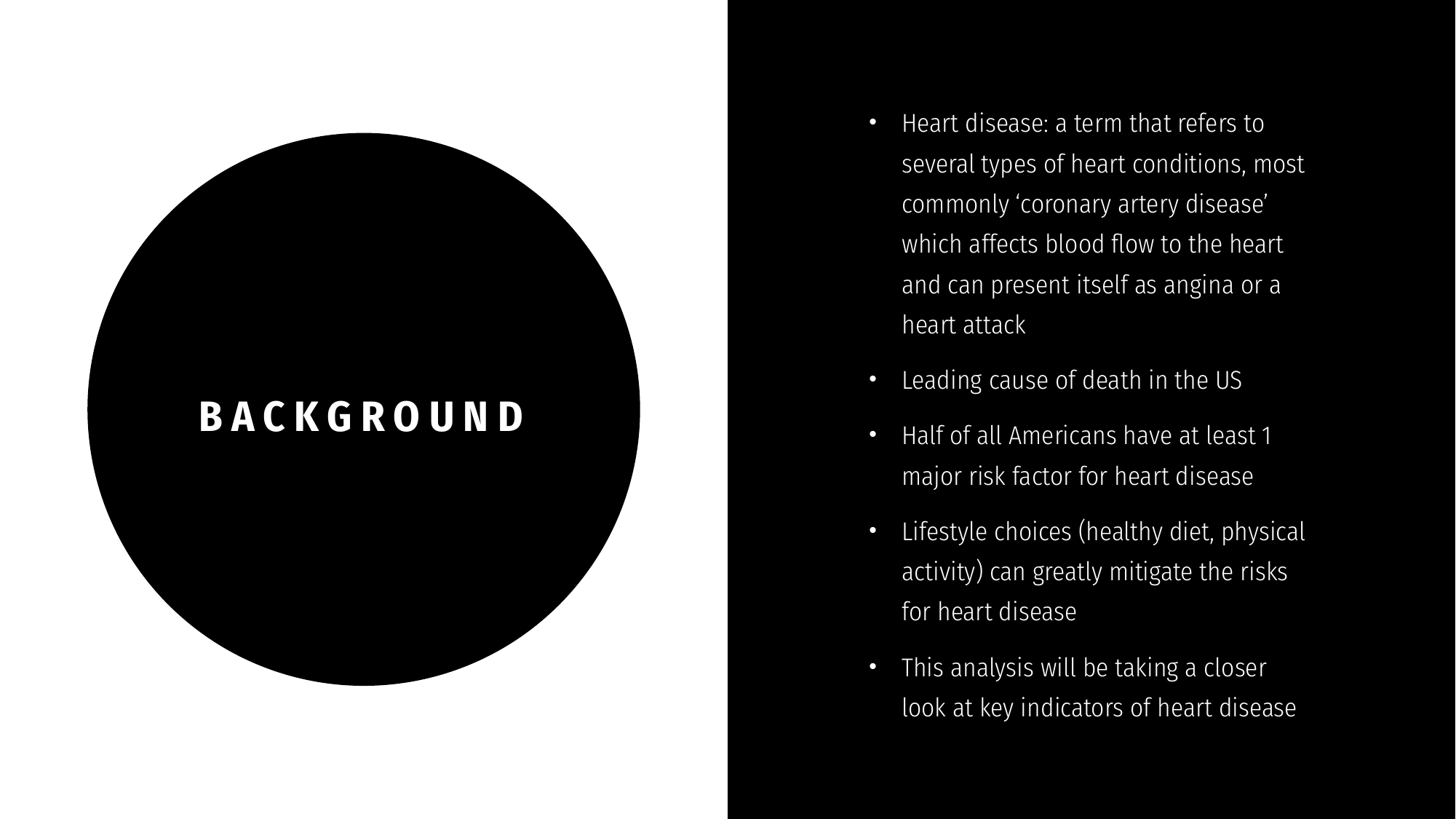

Heart disease: a term that refers to several types of heart conditions, most commonly ‘coronary artery disease’ which affects blood flow to the heart and can present itself as angina or a heart attack
Leading cause of death in the US
Half of all Americans have at least 1 major risk factor for heart disease
Lifestyle choices (healthy diet, physical activity) can greatly mitigate the risks for heart disease
This analysis will be taking a closer look at key indicators of heart disease

# Background